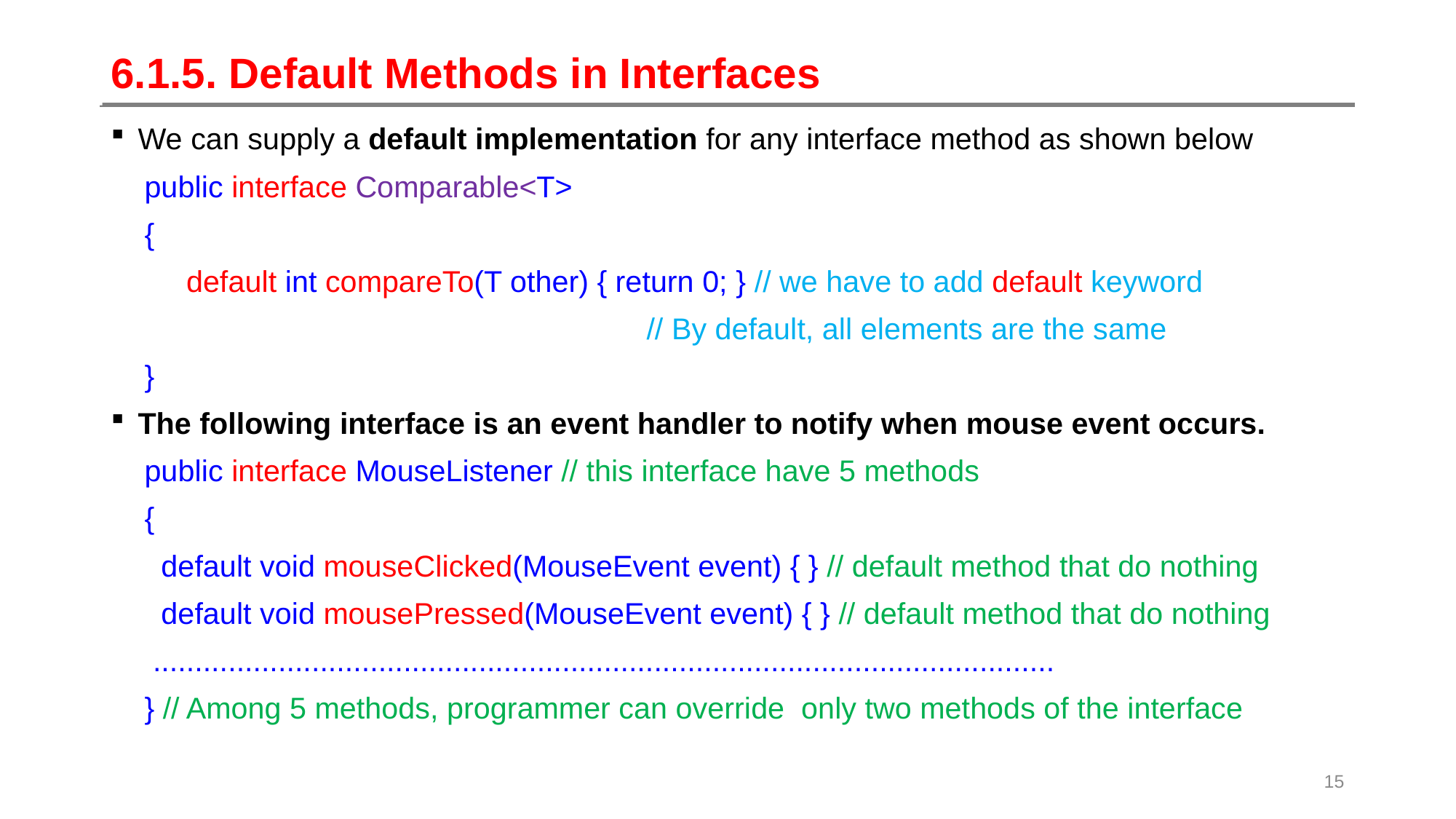

# 6.1.5. Default Methods in Interfaces
We can supply a default implementation for any interface method as shown below
    public interface Comparable<T>
    {
         default int compareTo(T other) { return 0; } // we have to add default keyword
                                                                // By default, all elements are the same
    }
The following interface is an event handler to notify when mouse event occurs.
    public interface MouseListener // this interface have 5 methods
    {
      default void mouseClicked(MouseEvent event) { } // default method that do nothing
      default void mousePressed(MouseEvent event) { } // default method that do nothing
     ............................................................................................................
    } // Among 5 methods, programmer can override  only two methods of the interface

15